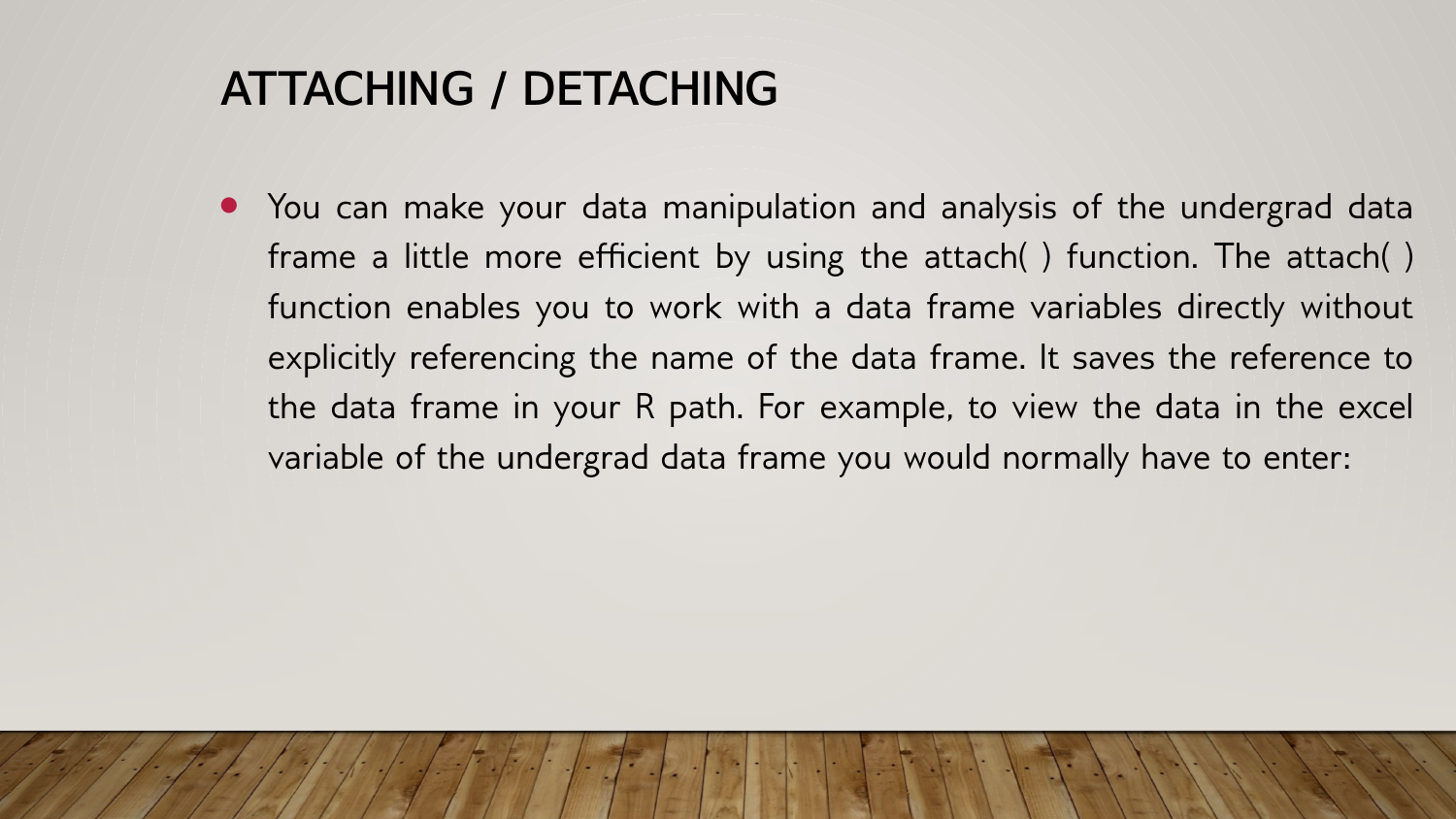

# Attaching / Detaching
You can make your data manipulation and analysis of the undergrad data frame a little more efficient by using the attach( ) function. The attach( ) function enables you to work with a data frame variables directly without explicitly referencing the name of the data frame. It saves the reference to the data frame in your R path. For example, to view the data in the excel variable of the undergrad data frame you would normally have to enter: